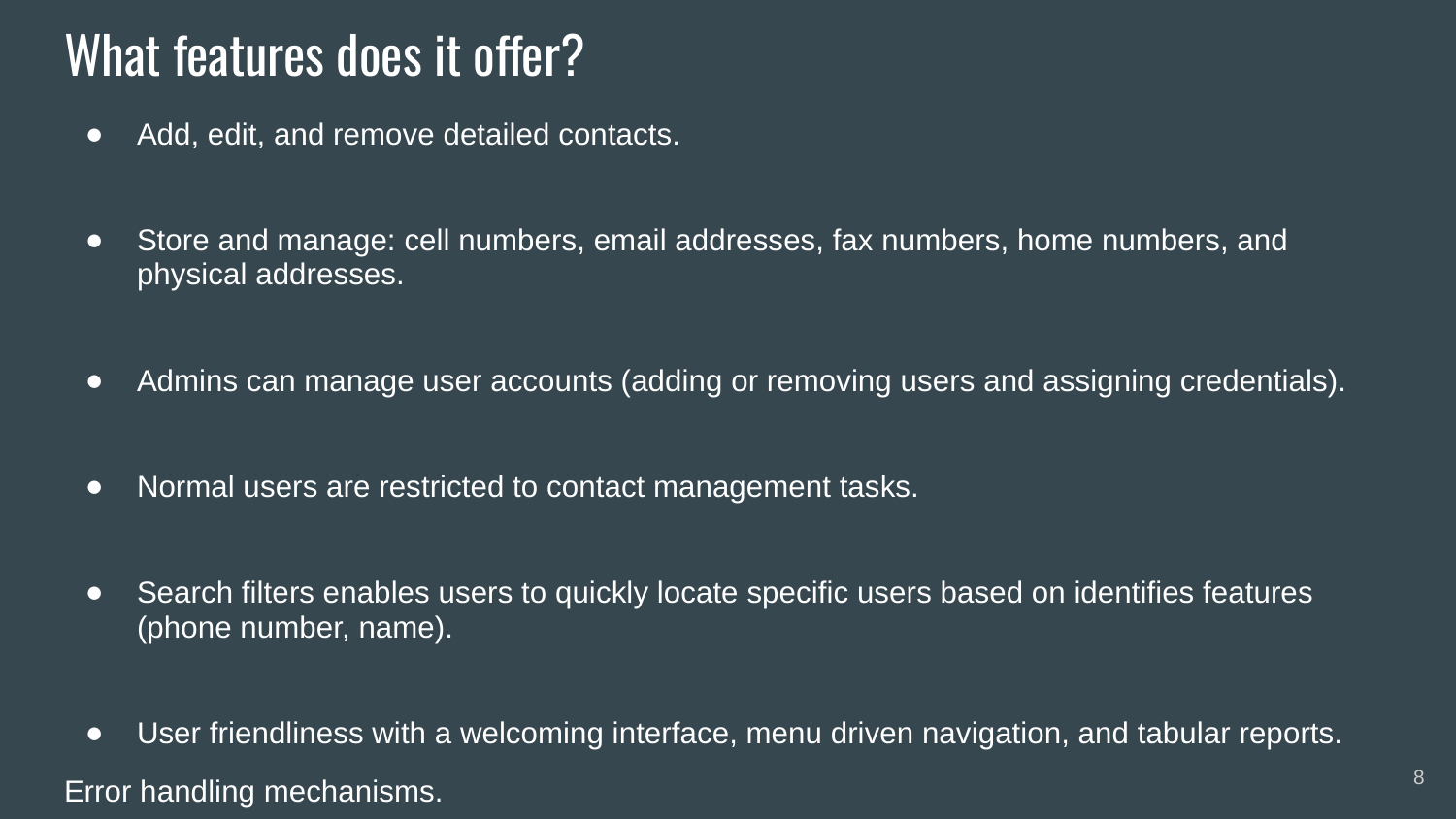

# What features does it offer?
Add, edit, and remove detailed contacts.

Store and manage: cell numbers, email addresses, fax numbers, home numbers, and physical addresses.

Admins can manage user accounts (adding or removing users and assigning credentials).

Normal users are restricted to contact management tasks.

Search filters enables users to quickly locate specific users based on identifies features (phone number, name).

User friendliness with a welcoming interface, menu driven navigation, and tabular reports.
Error handling mechanisms.

8